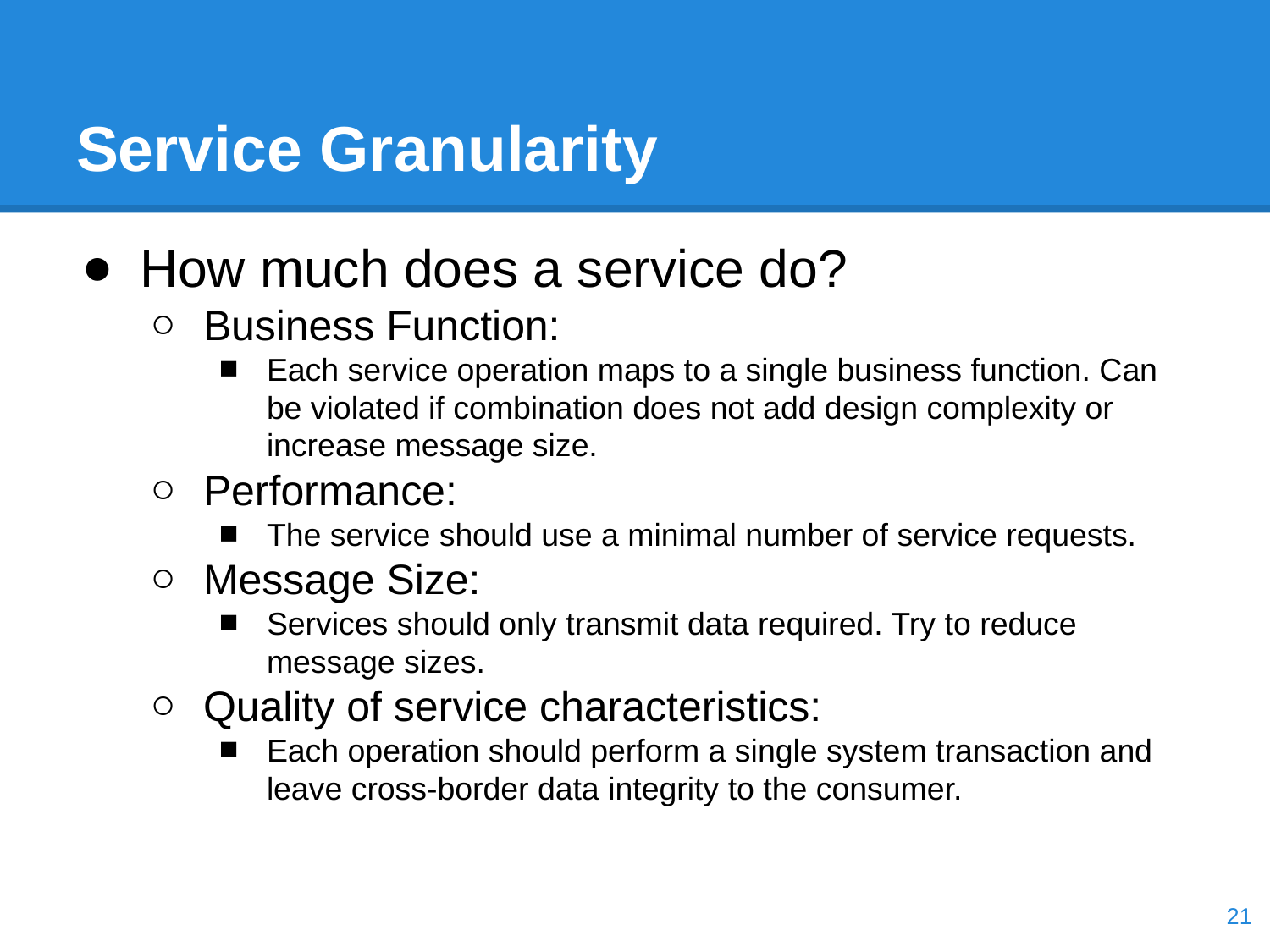

# Service Granularity
How much does a service do?
Business Function:
Each service operation maps to a single business function. Can be violated if combination does not add design complexity or increase message size.
Performance:
The service should use a minimal number of service requests.
Message Size:
Services should only transmit data required. Try to reduce message sizes.
Quality of service characteristics:
Each operation should perform a single system transaction and leave cross-border data integrity to the consumer.
21